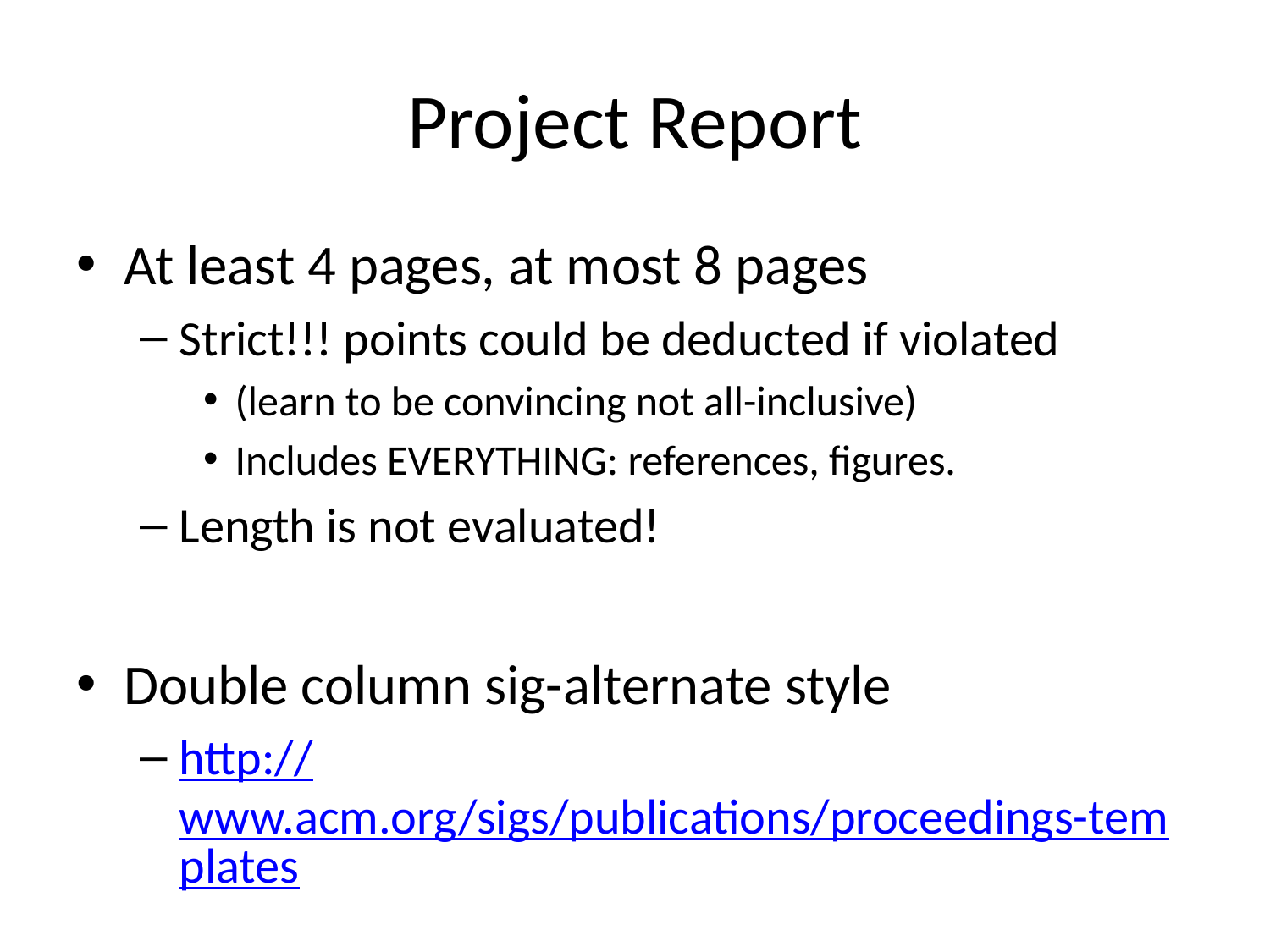

# Project Report
At least 4 pages, at most 8 pages
Strict!!! points could be deducted if violated
(learn to be convincing not all-inclusive)
Includes EVERYTHING: references, figures.
Length is not evaluated!

Double column sig-alternate style
http://www.acm.org/sigs/publications/proceedings-templates